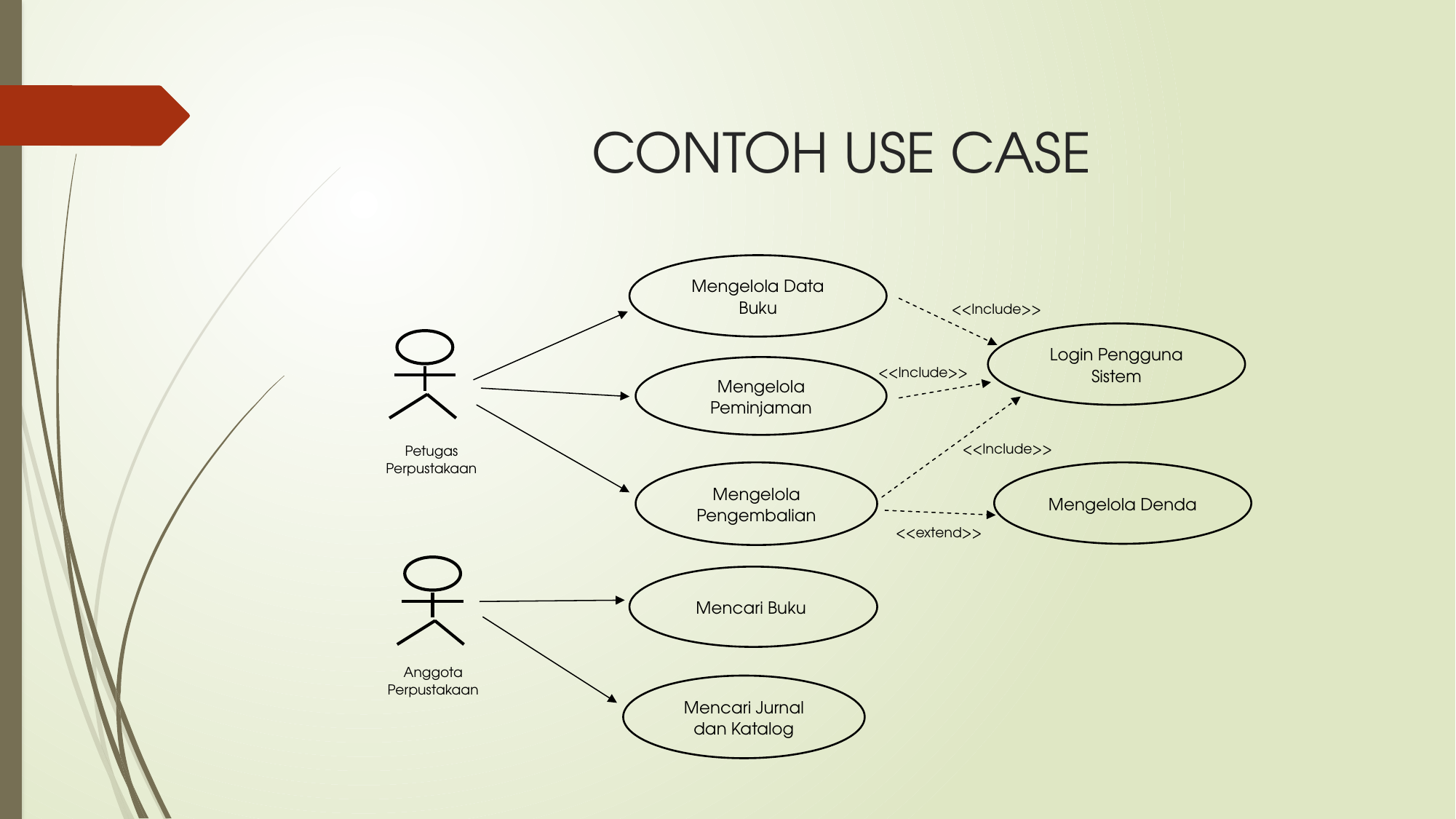

# CONTOH USE CASE
Mengelola Data Buku
<<Include>>
Login Pengguna Sistem

<<Include>>
Mengelola Peminjaman
<<Include>>
Mengelola Pengembalian
Mengelola Denda
<<extend>>

Mencari Buku
Mencari Jurnal dan Katalog
Petugas Perpustakaan
Anggota Perpustakaan